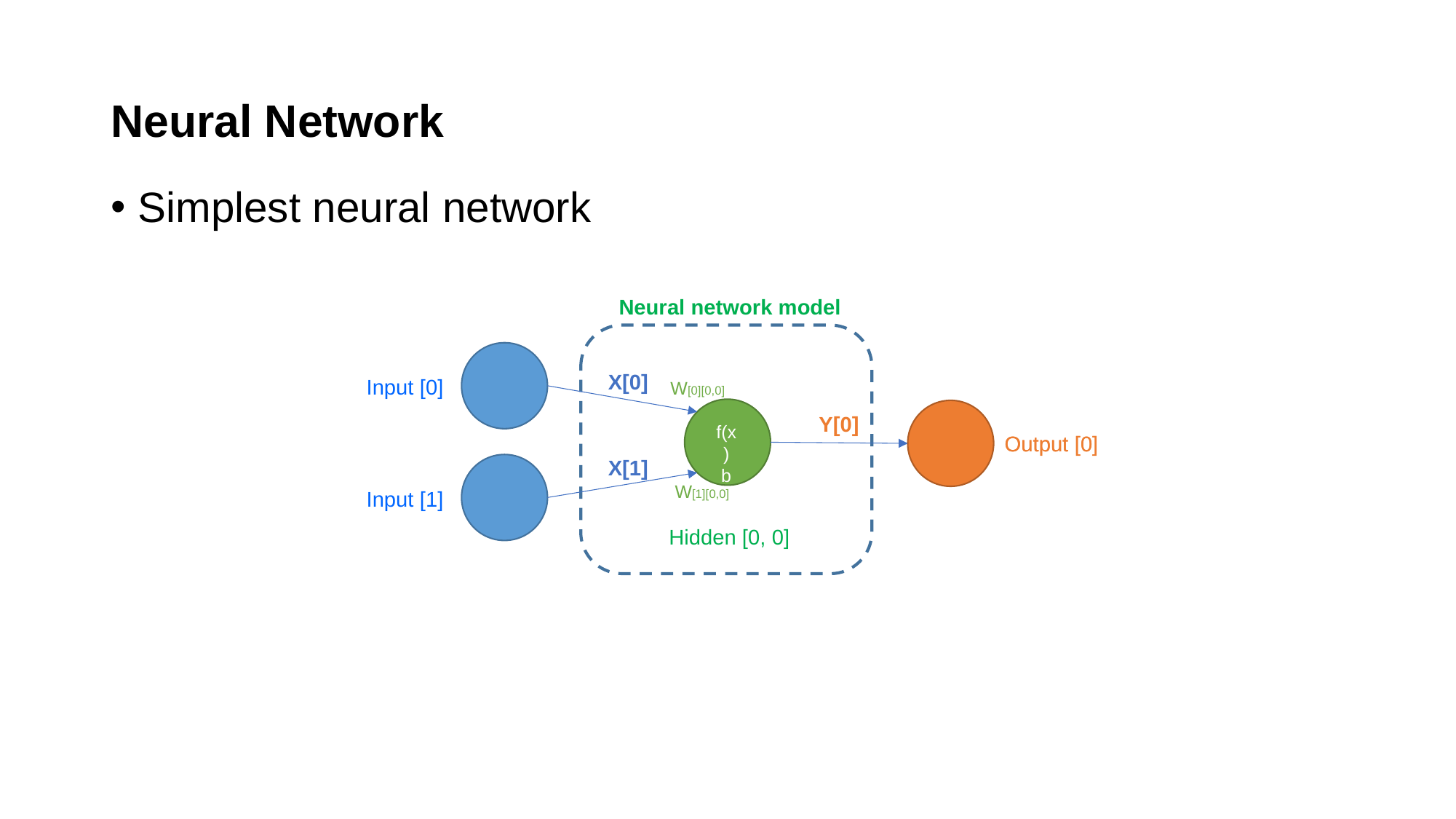

# Neural Network
Simplest neural network

Neural network model

X[0]
Input [0]
W[0][0,0]

Y[0]
f(x)
b
Output [0]
Output [0]
X[1]

W[1][0,0]
Input [1]
Hidden [0, 0]